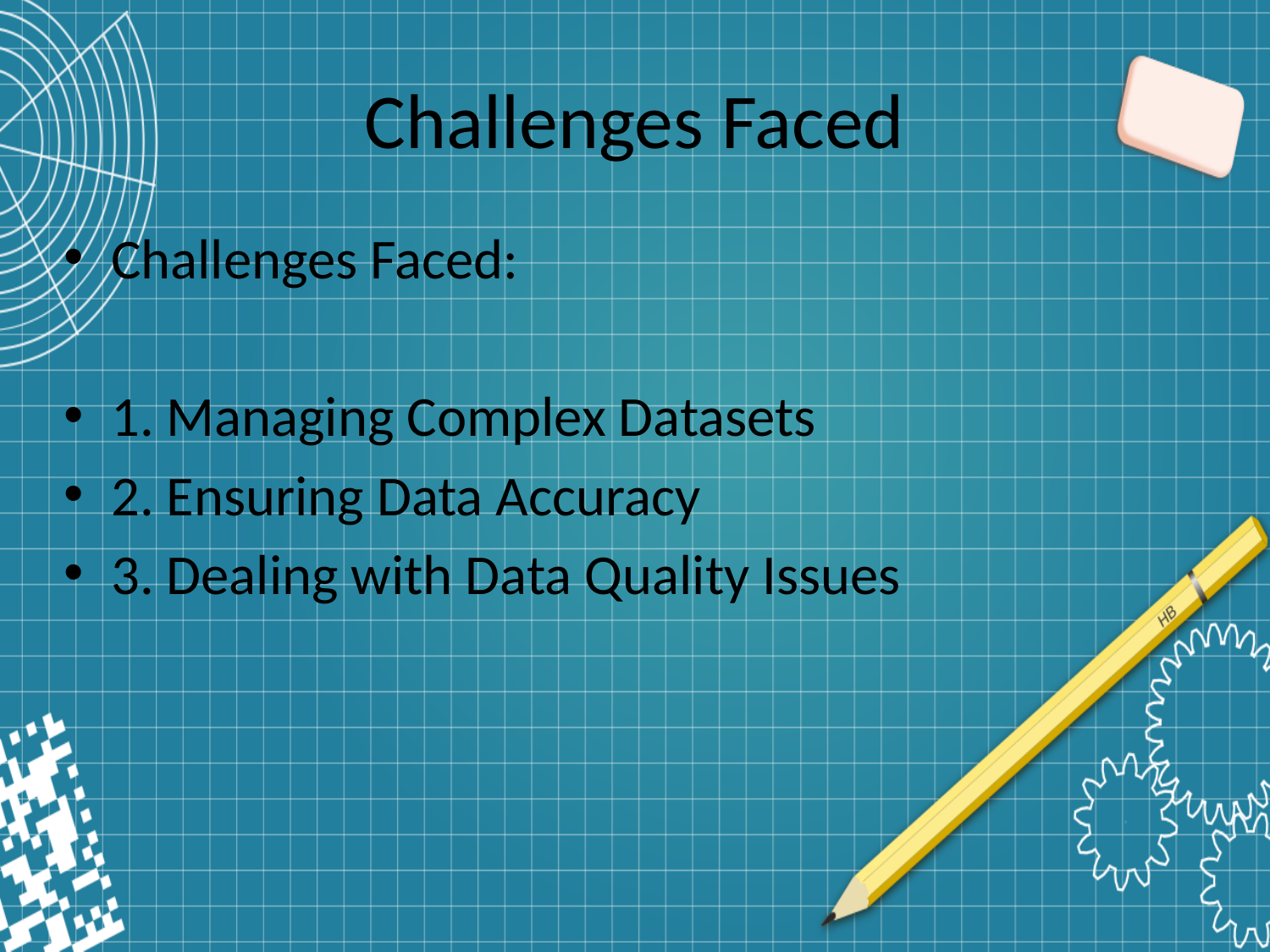

# Challenges Faced
Challenges Faced:

1. Managing Complex Datasets
2. Ensuring Data Accuracy
3. Dealing with Data Quality Issues